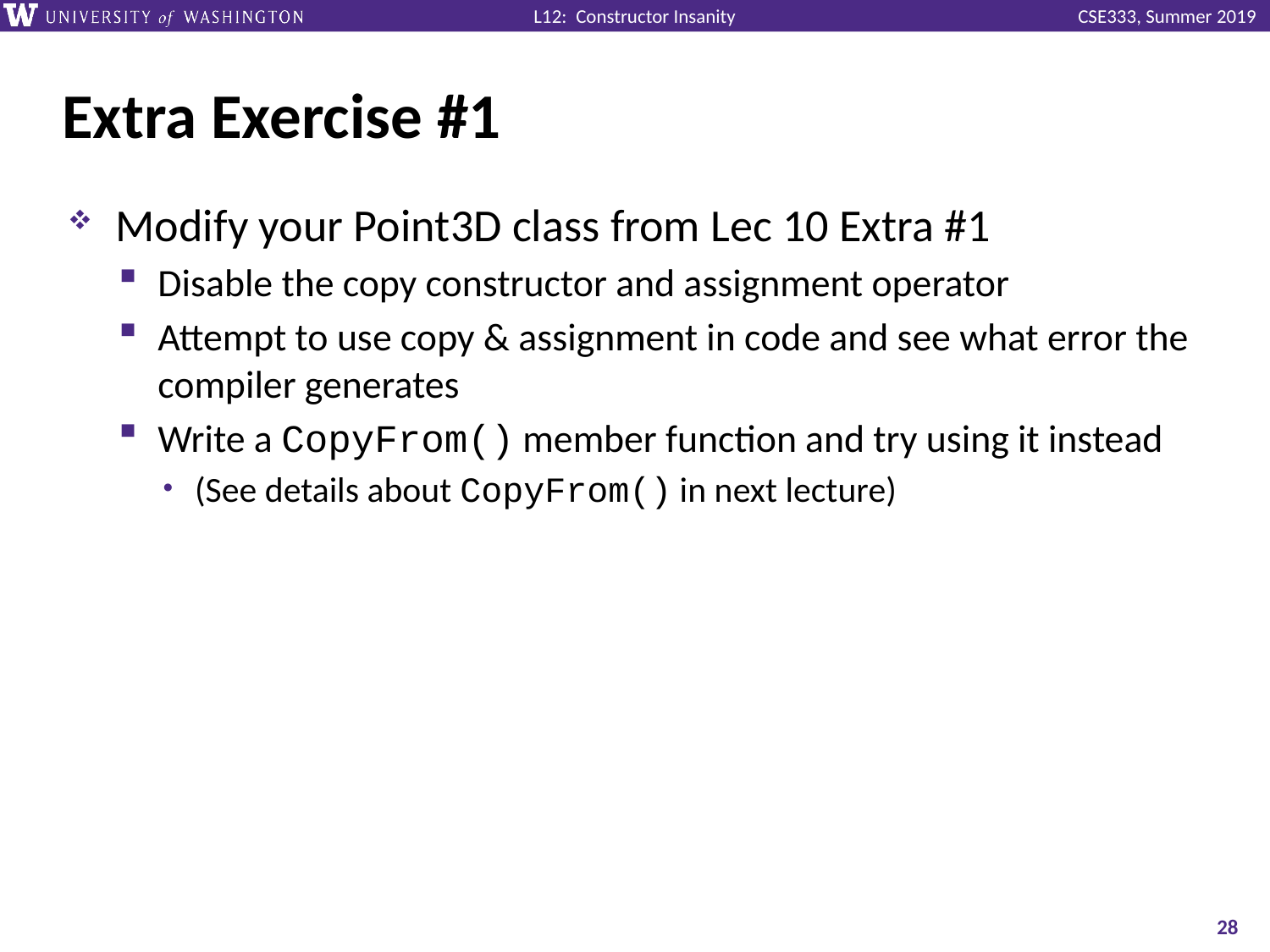

# Extra Exercise #1
Modify your Point3D class from Lec 10 Extra #1
Disable the copy constructor and assignment operator
Attempt to use copy & assignment in code and see what error the compiler generates
Write a CopyFrom() member function and try using it instead
(See details about CopyFrom() in next lecture)
28